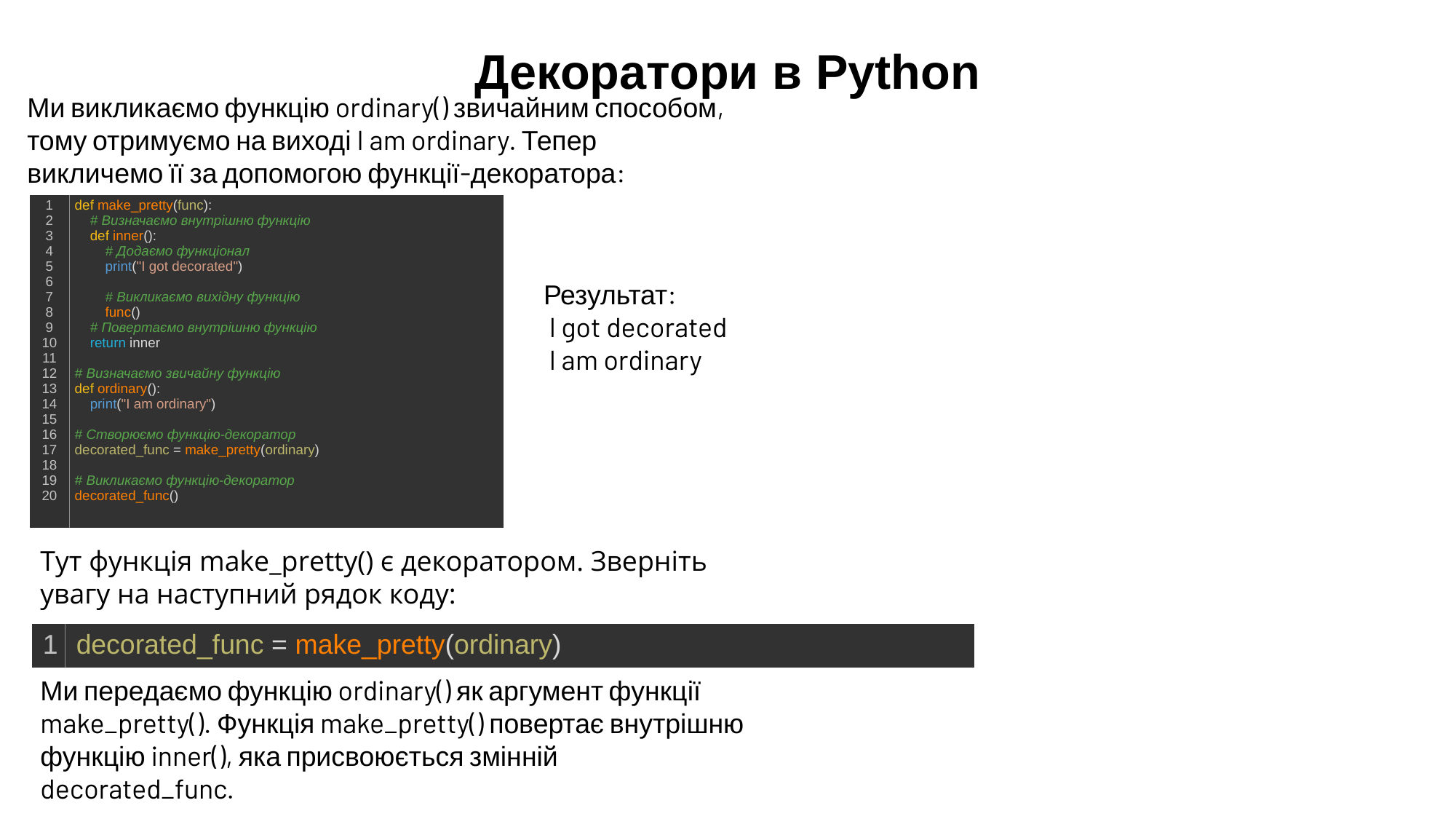

Декоратори в Python

Ми викликаємо функцію ordinary() звичайним способом, тому отримуємо на виході I am ordinary. Тепер викличемо її за допомогою функції-декоратора:
| 1 2 3 4 5 6 7 8 9 10 11 12 13 14 15 16 17 18 19 20 | def make\_pretty(func):     # Визначаємо внутрішню функцію     def inner():         # Додаємо функціонал         print("I got decorated")           # Викликаємо вихідну функцію         func()     # Повертаємо внутрішню функцію     return inner   # Визначаємо звичайну функцію def ordinary():     print("I am ordinary")      # Створюємо функцію-декоратор decorated\_func = make\_pretty(ordinary)   # Викликаємо функцію-декоратор decorated\_func() |
| --- | --- |
Результат:
 I got decorated
 I am ordinary
Тут функція make_pretty() є декоратором. Зверніть увагу на наступний рядок коду:
| 1 | decorated\_func = make\_pretty(ordinary) |
| --- | --- |
Ми передаємо функцію ordinary() як аргумент функції make_pretty(). Функція make_pretty() повертає внутрішню функцію inner(), яка присвоюється змінній decorated_func.